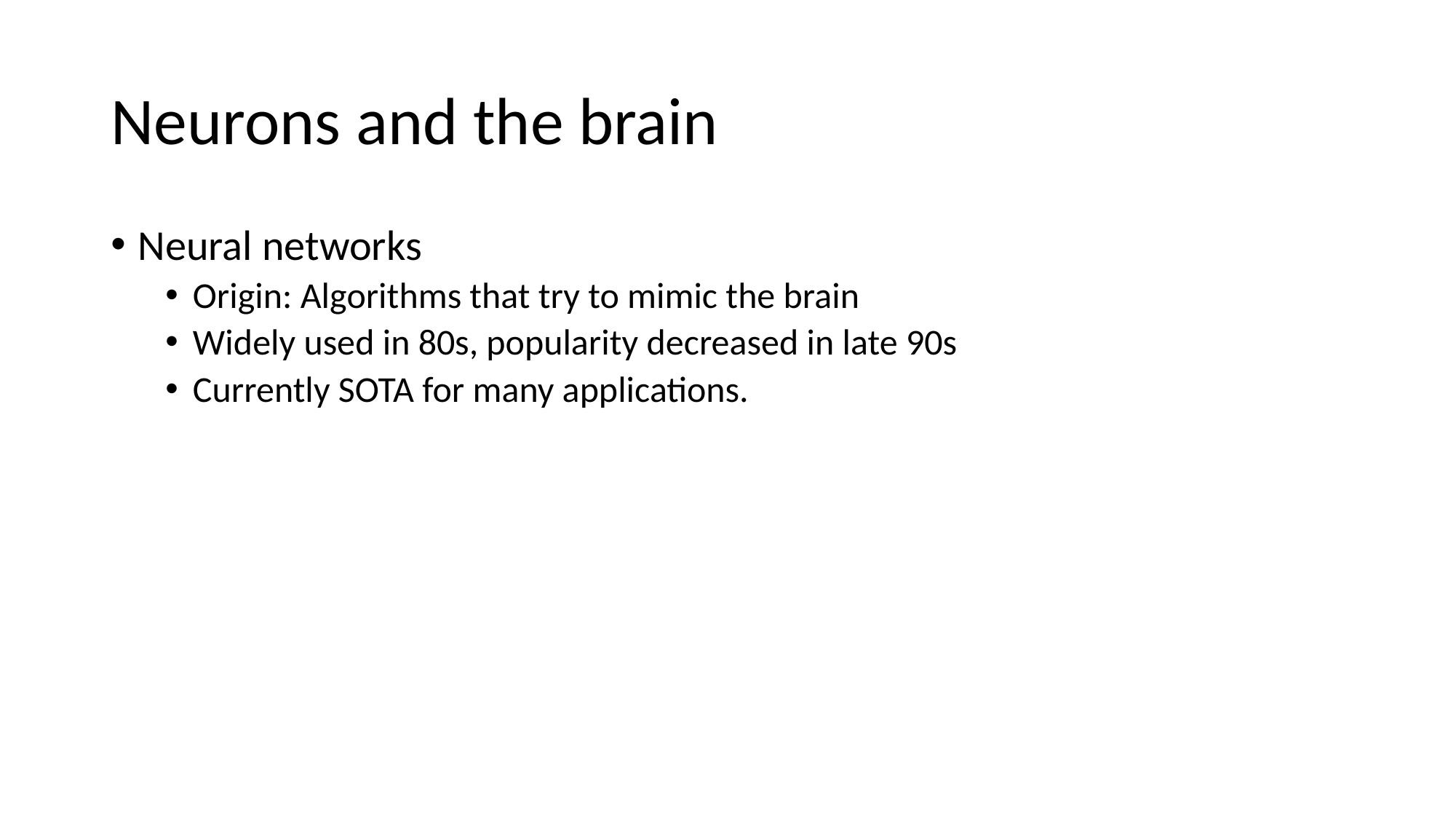

# Neurons and the brain
Neural networks
Origin: Algorithms that try to mimic the brain
Widely used in 80s, popularity decreased in late 90s
Currently SOTA for many applications.